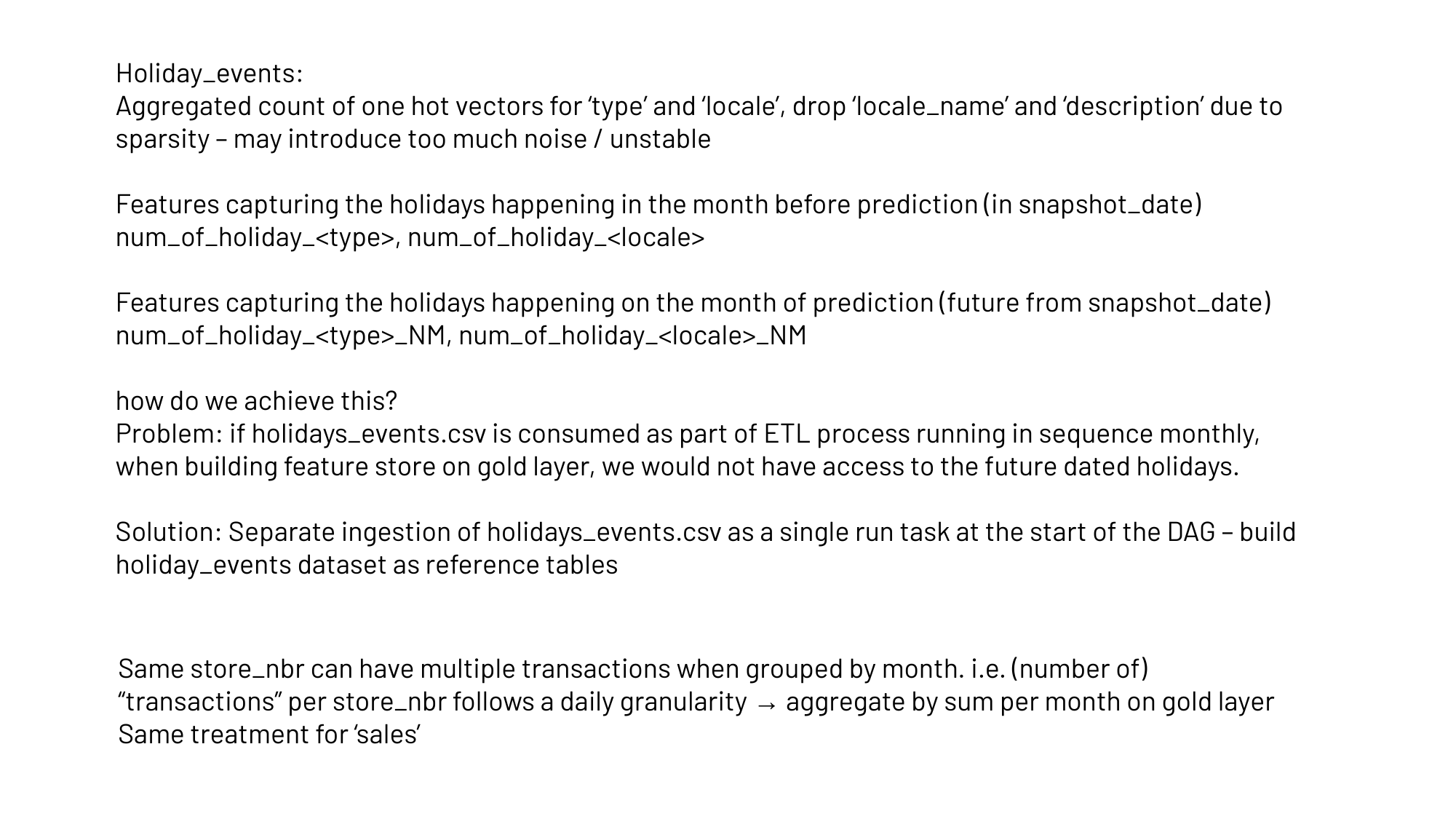

Holiday_events:
Aggregated count of one hot vectors for ‘type’ and ‘locale’, drop ‘locale_name’ and ‘description’ due to sparsity – may introduce too much noise / unstable

Features capturing the holidays happening in the month before prediction (in snapshot_date)
num_of_holiday_<type>, num_of_holiday_<locale>

Features capturing the holidays happening on the month of prediction (future from snapshot_date)
num_of_holiday_<type>_NM, num_of_holiday_<locale>_NM
how do we achieve this?
Problem: if holidays_events.csv is consumed as part of ETL process running in sequence monthly, when building feature store on gold layer, we would not have access to the future dated holidays.

Solution: Separate ingestion of holidays_events.csv as a single run task at the start of the DAG – build holiday_events dataset as reference tables
Same store_nbr can have multiple transactions when grouped by month. i.e. (number of) “transactions” per store_nbr follows a daily granularity → aggregate by sum per month on gold layer
Same treatment for ‘sales’